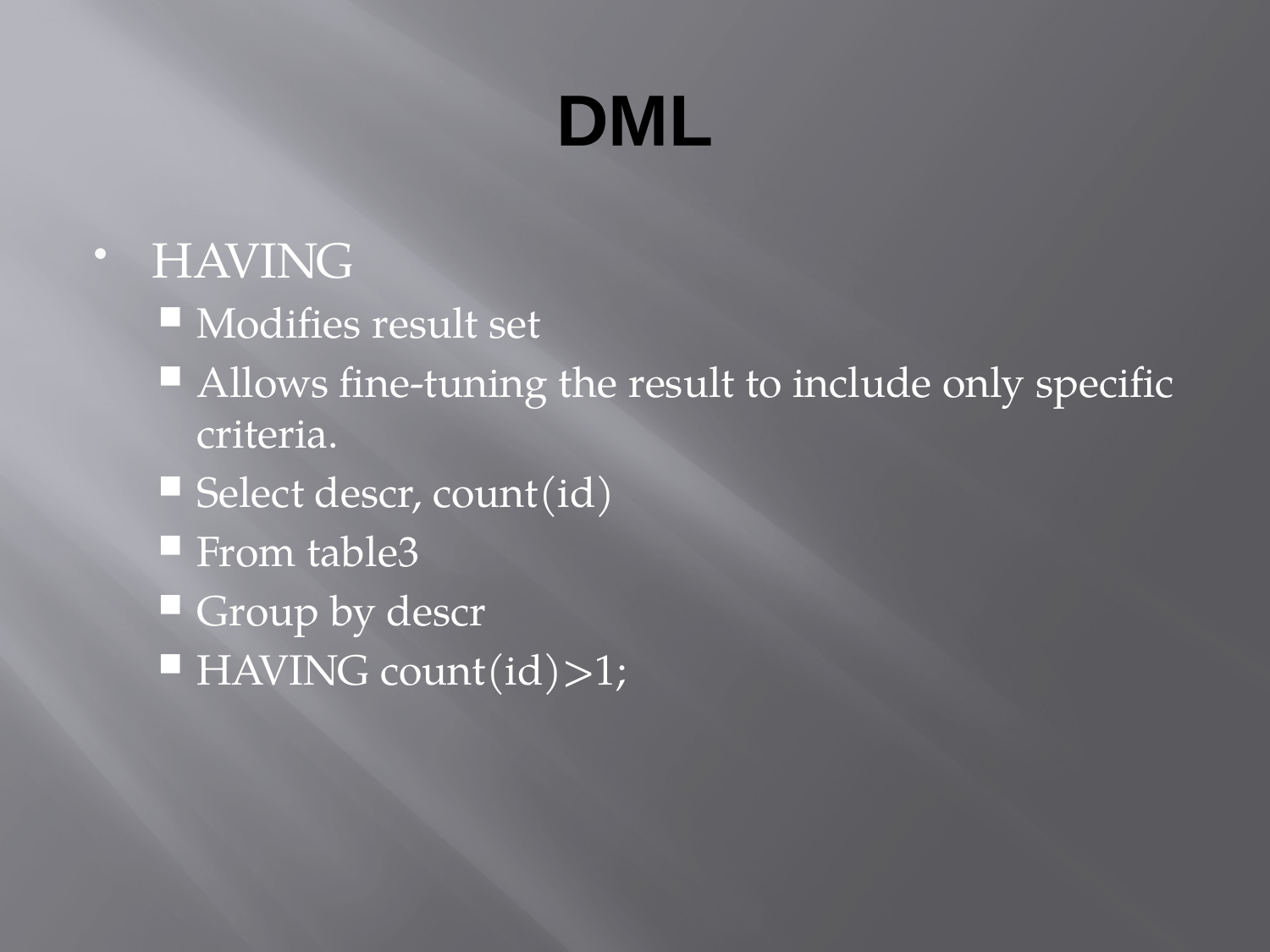

# DML
HAVING
Modifies result set
Allows fine-tuning the result to include only specific criteria.
Select descr, count(id)
From table3
Group by descr
HAVING count(id)>1;